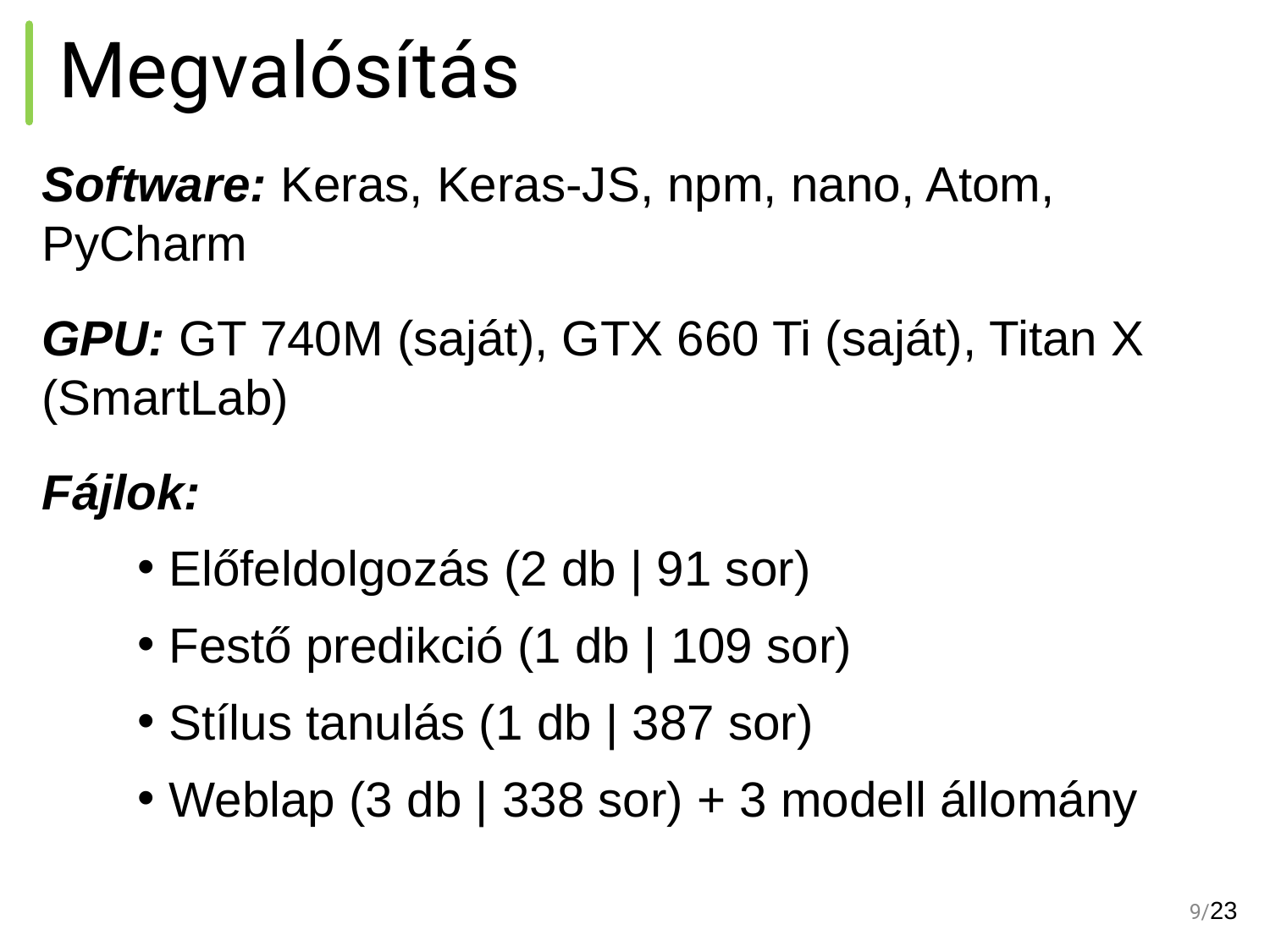

# Megvalósítás
Software: Keras, Keras-JS, npm, nano, Atom, PyCharm
GPU: GT 740M (saját), GTX 660 Ti (saját), Titan X (SmartLab)
Fájlok:
Előfeldolgozás (2 db | 91 sor)
Festő predikció (1 db | 109 sor)
Stílus tanulás (1 db | 387 sor)
Weblap (3 db | 338 sor) + 3 modell állomány
9/23